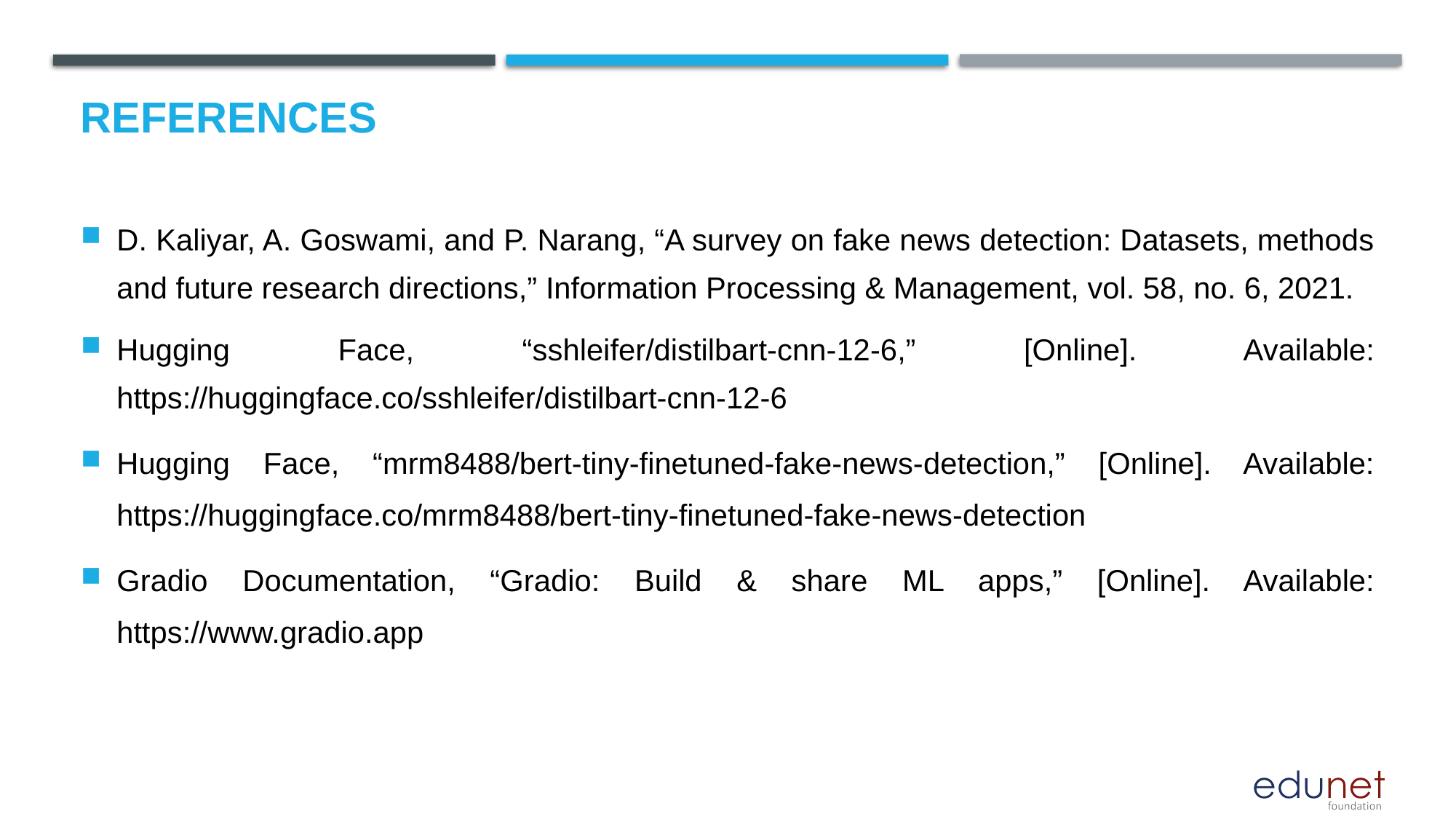

# References
D. Kaliyar, A. Goswami, and P. Narang, “A survey on fake news detection: Datasets, methods and future research directions,” Information Processing & Management, vol. 58, no. 6, 2021.
Hugging Face, “sshleifer/distilbart-cnn-12-6,” [Online]. Available: https://huggingface.co/sshleifer/distilbart-cnn-12-6
Hugging Face, “mrm8488/bert-tiny-finetuned-fake-news-detection,” [Online]. Available: https://huggingface.co/mrm8488/bert-tiny-finetuned-fake-news-detection
Gradio Documentation, “Gradio: Build & share ML apps,” [Online]. Available: https://www.gradio.app